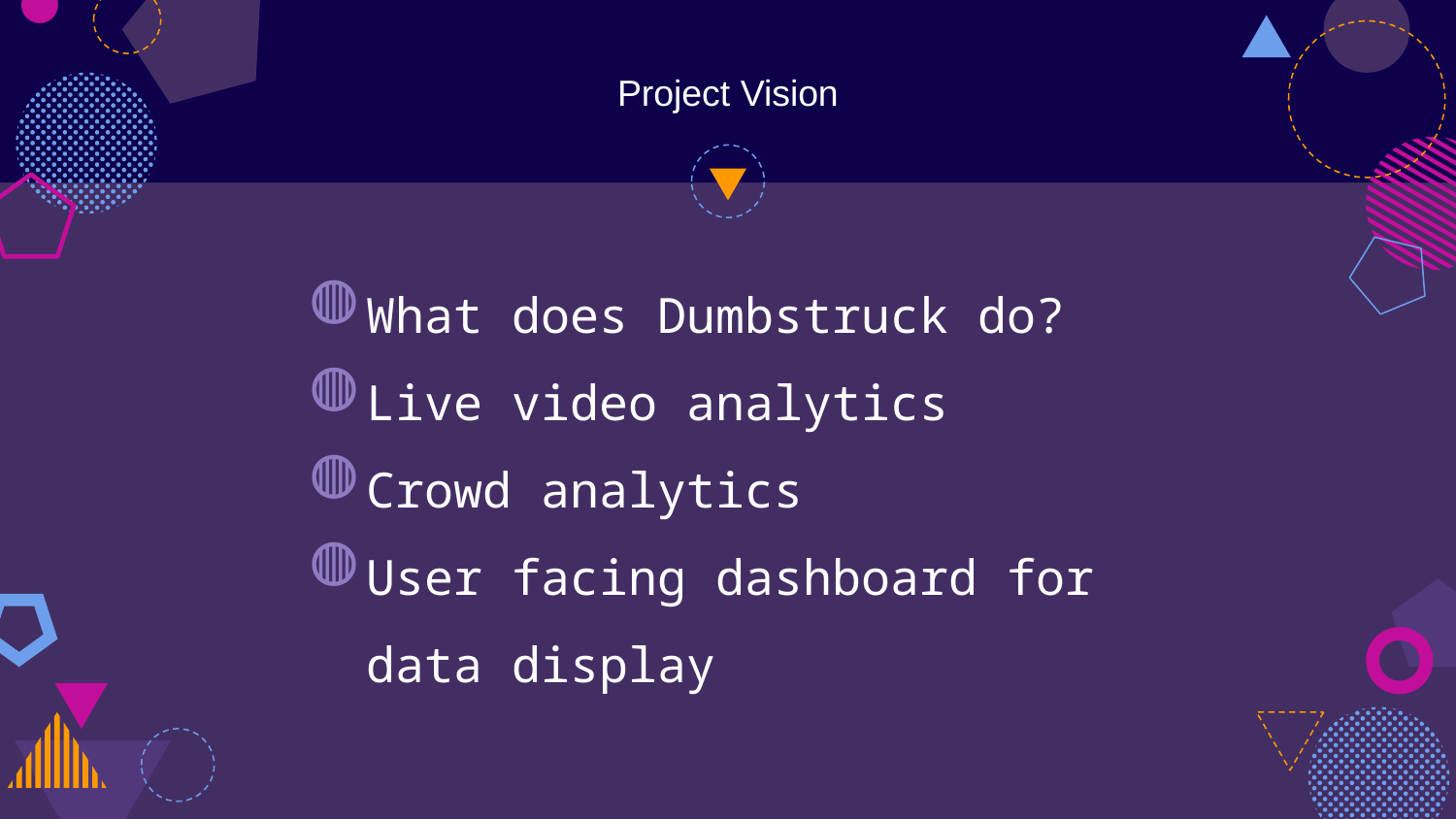

# Project Vision
What does Dumbstruck do?
Live video analytics
Crowd analytics
User facing dashboard for data display